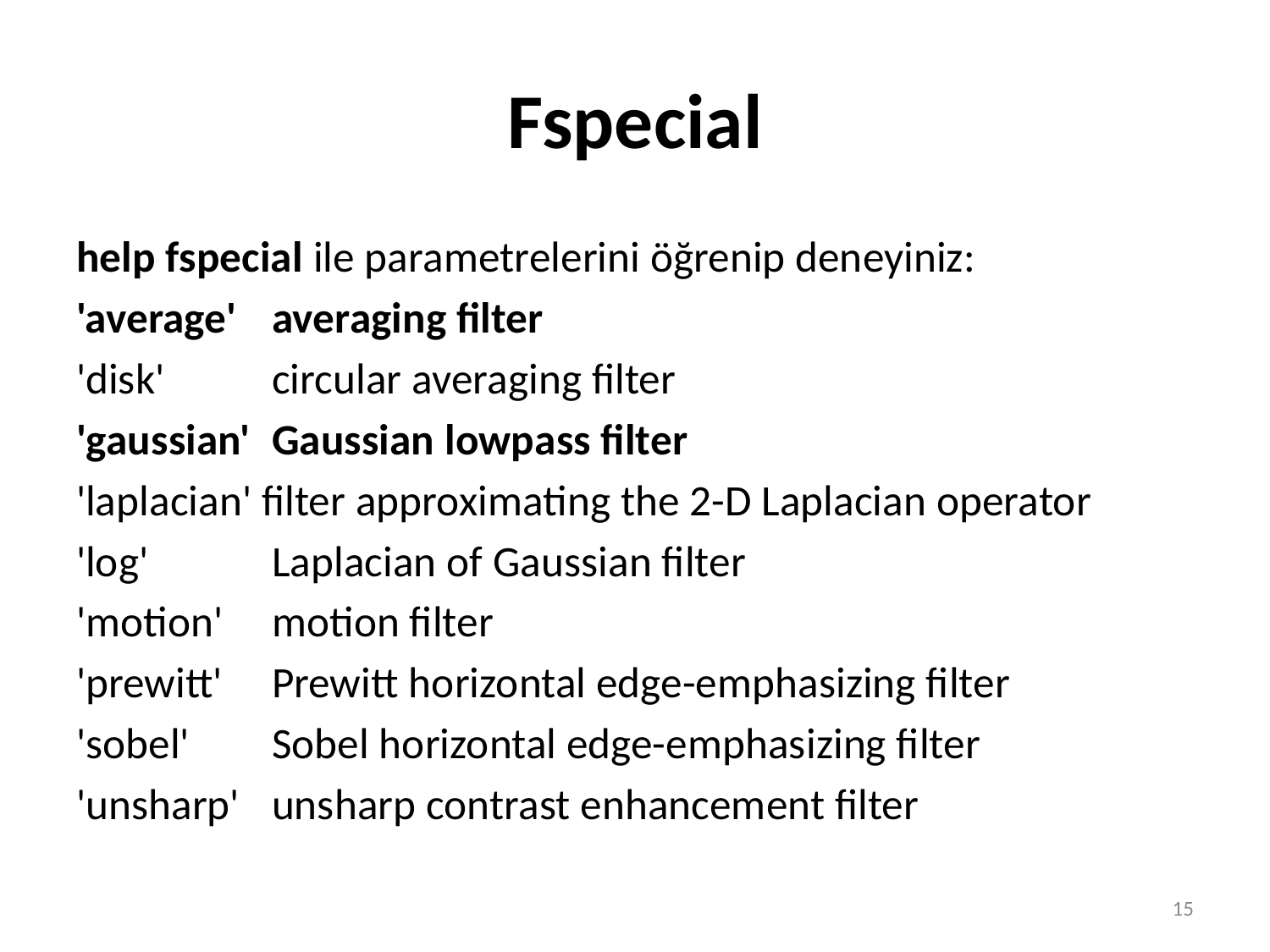

# Fspecial
help fspecial ile parametrelerini öğrenip deneyiniz:
'average'   	averaging filter
'disk'      	circular averaging filter
'gaussian'  	Gaussian lowpass filter
'laplacian' filter approximating the 2-D Laplacian operator
'log'       	Laplacian of Gaussian filter
'motion'    	motion filter
'prewitt'   	Prewitt horizontal edge-emphasizing filter
'sobel'     	Sobel horizontal edge-emphasizing filter
'unsharp'   	unsharp contrast enhancement filter
15